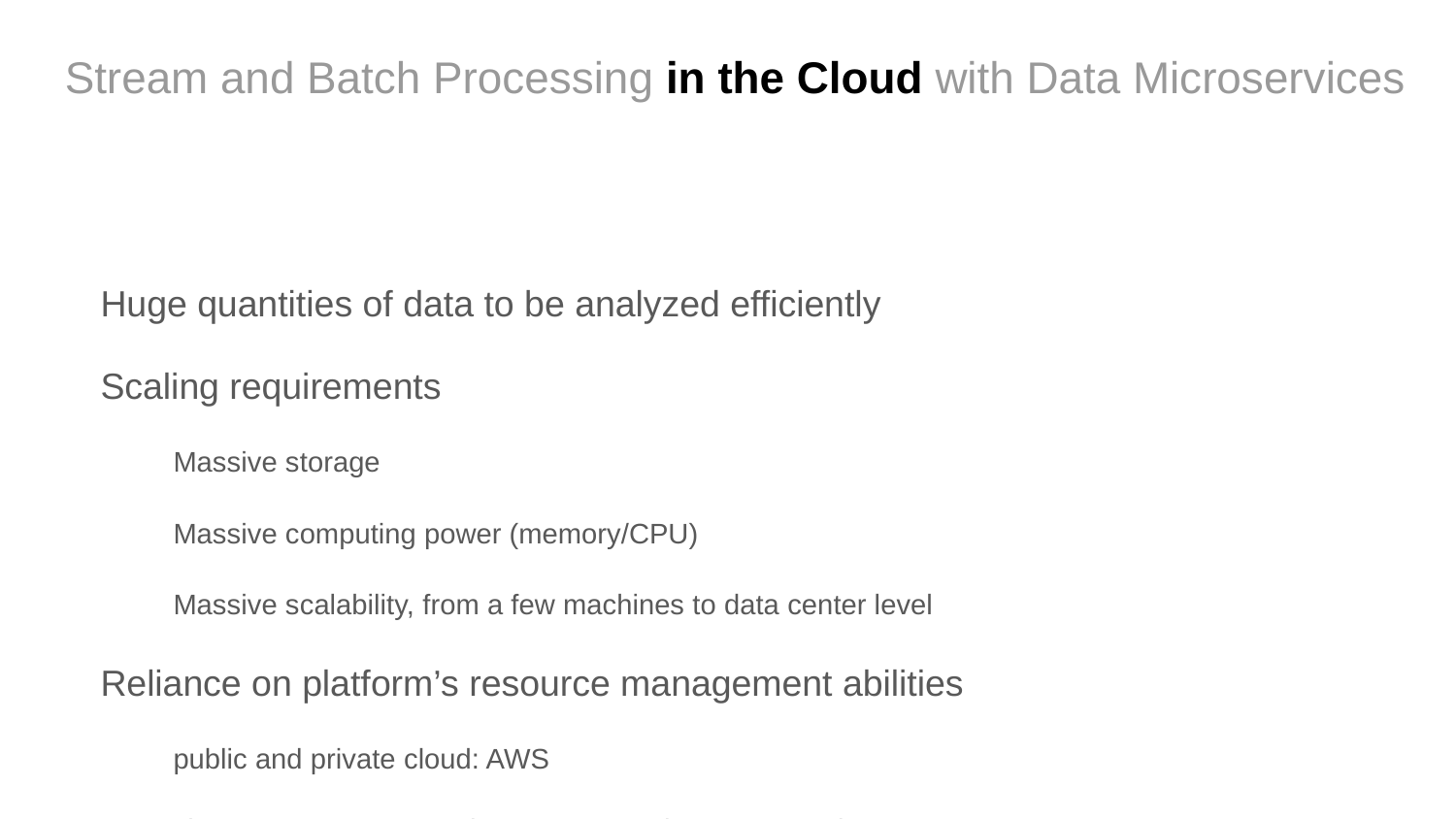

# Stream and Batch Processing in the Cloud with Data Microservices

Huge quantities of data to be analyzed efficiently
Scaling requirements
Massive storage
Massive computing power (memory/CPU)
Massive scalability, from a few machines to data center level
Reliance on platform’s resource management abilities
public and private cloud: AWS
cluster managers: Apache YARN, Apache Mesos, Kubernetes
full application platforms: Cloud Foundry